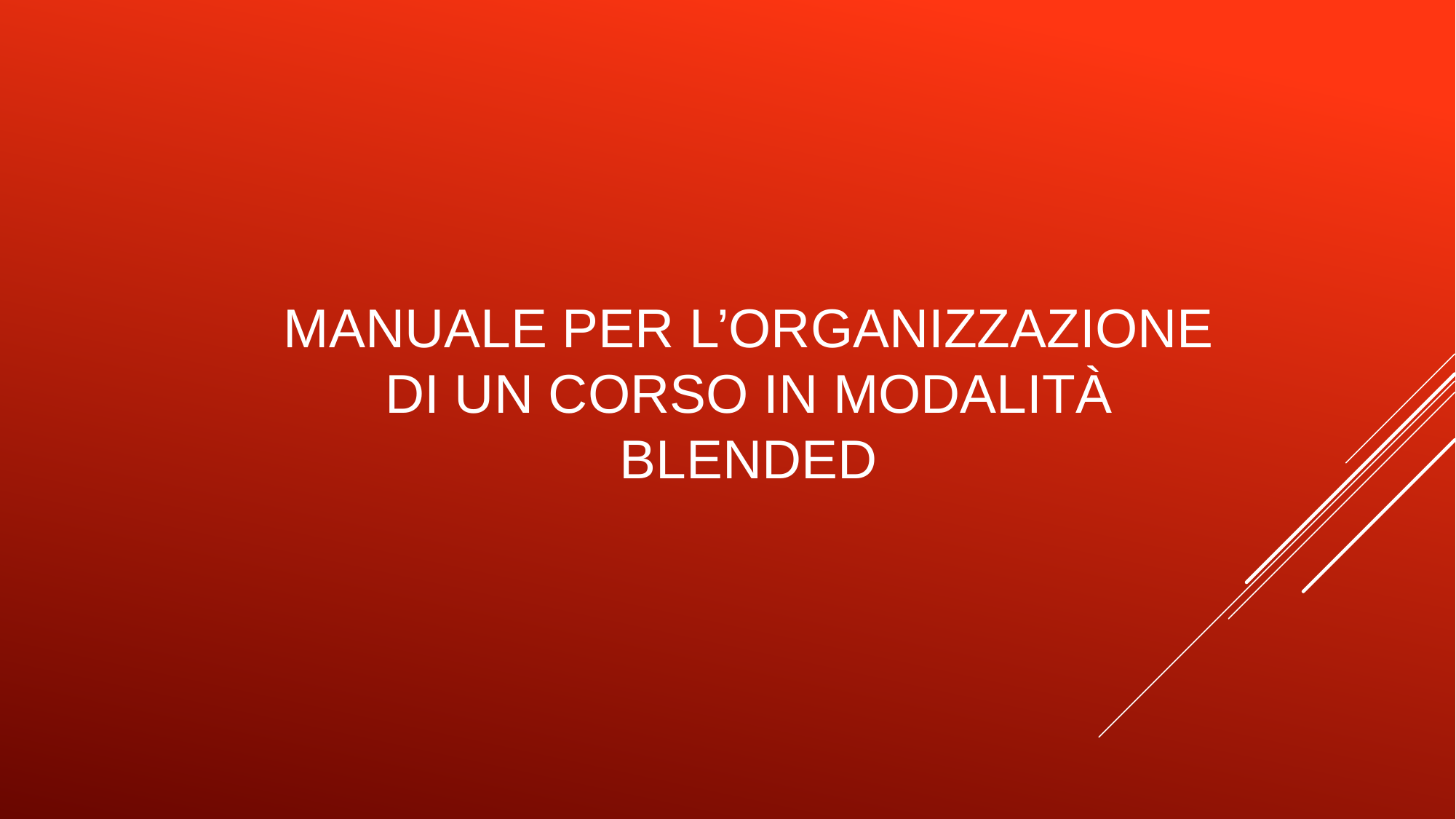

# Manuale per l’organizzazione di un corso in modalità blended